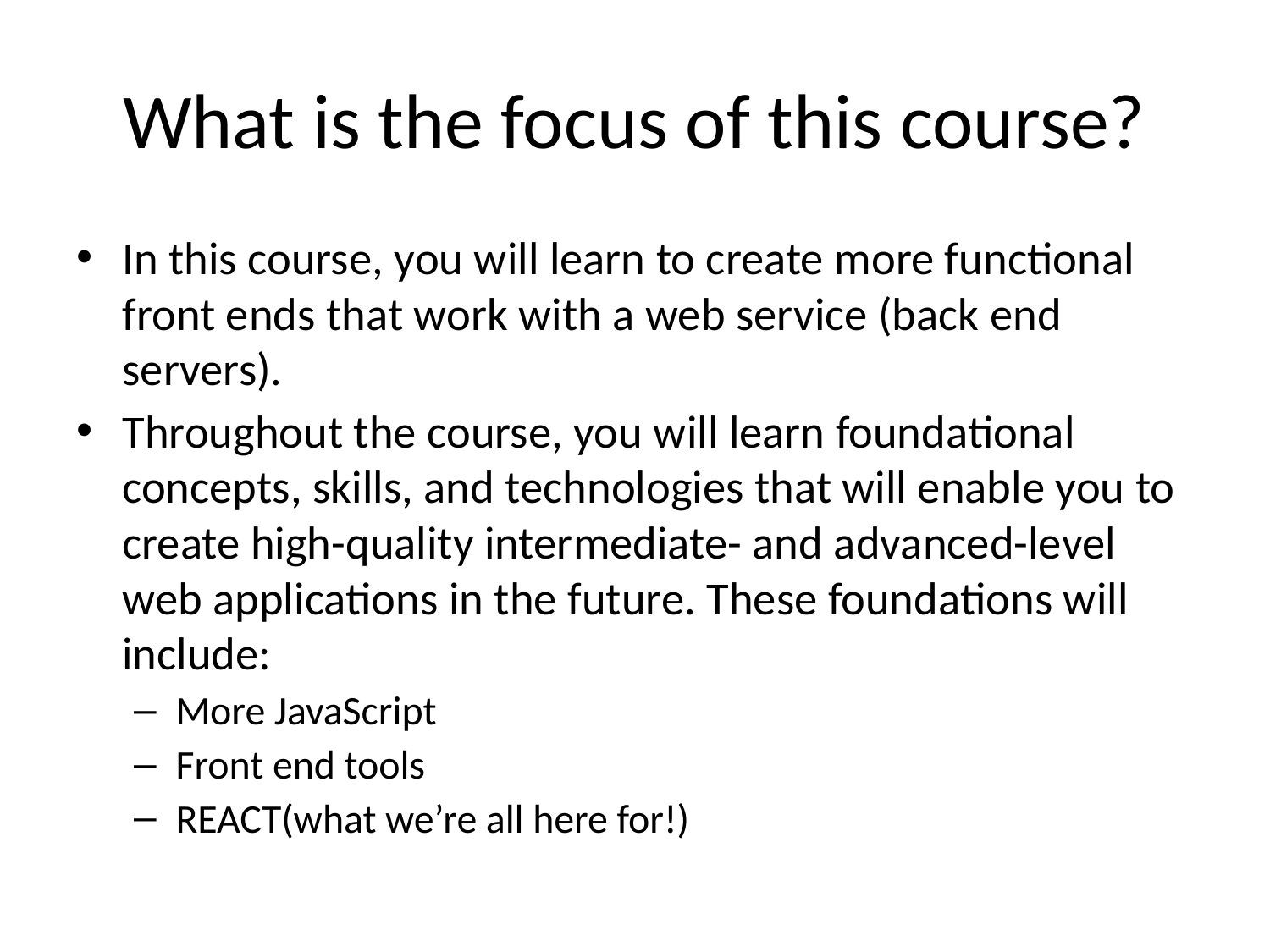

# What is the focus of this course?
In this course, you will learn to create more functional front ends that work with a web service (back end servers).
Throughout the course, you will learn foundational concepts, skills, and technologies that will enable you to create high-quality intermediate- and advanced-level web applications in the future. These foundations will include:
More JavaScript
Front end tools
REACT(what we’re all here for!)